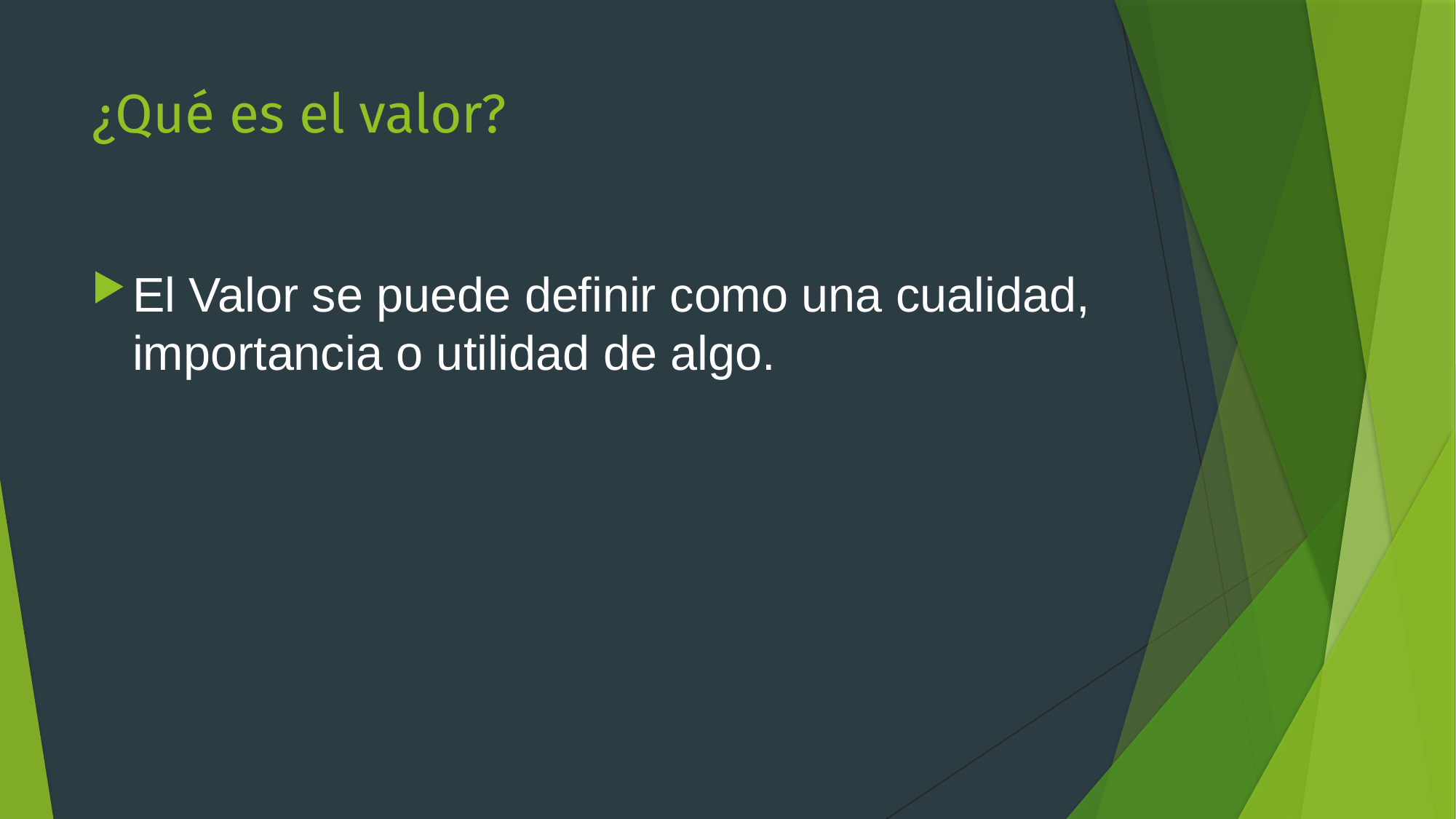

# ¿Qué es el valor?
El Valor se puede definir como una cualidad, importancia o utilidad de algo.